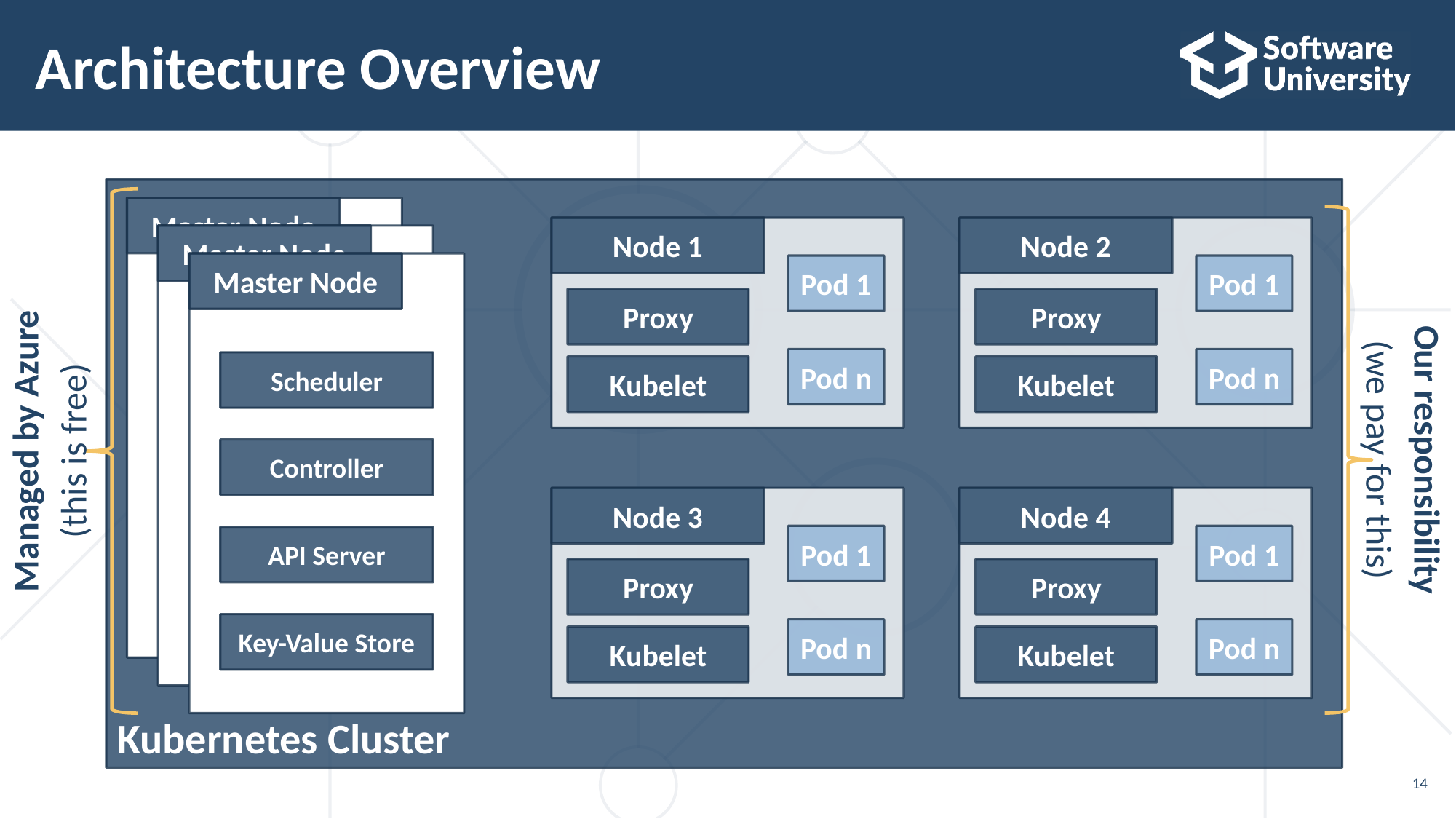

# Architecture Overview
Kubernetes Cluster

Master Node

Node 1

Pod 1
Proxy
Pod n
Kubelet
Node 2

Pod 1
Proxy
Pod n
Kubelet

Master Node

Master Node
Scheduler
Controller
API Server
Key-Value Store
Managed by Azure
(this is free)
Our responsibility
(we pay for this)
Node 3

Pod 1
Proxy
Pod n
Kubelet
Node 4

Pod 1
Proxy
Pod n
Kubelet
14